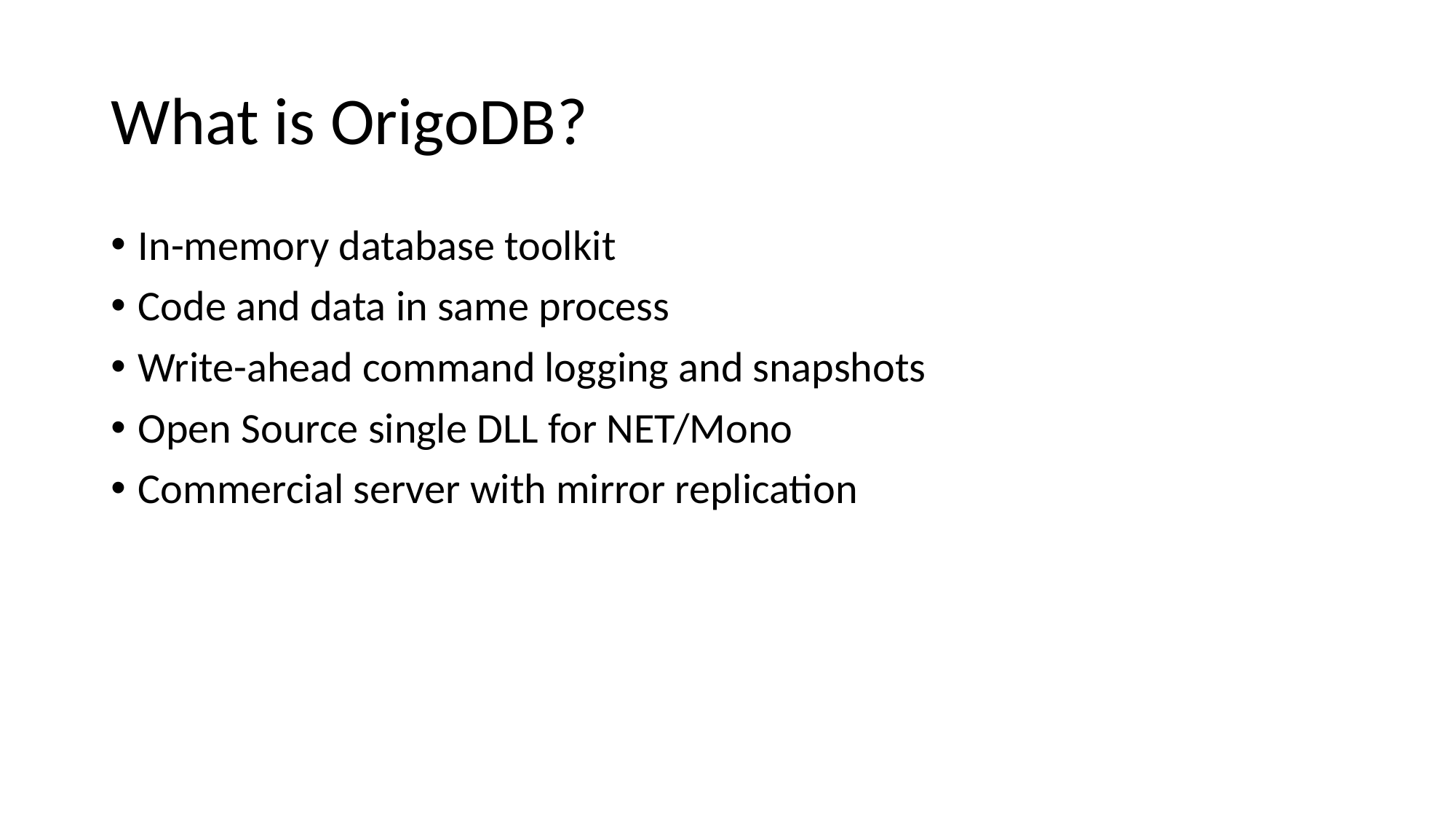

# What is OrigoDB?
In-memory database toolkit
Code and data in same process
Write-ahead command logging and snapshots
Open Source single DLL for NET/Mono
Commercial server with mirror replication